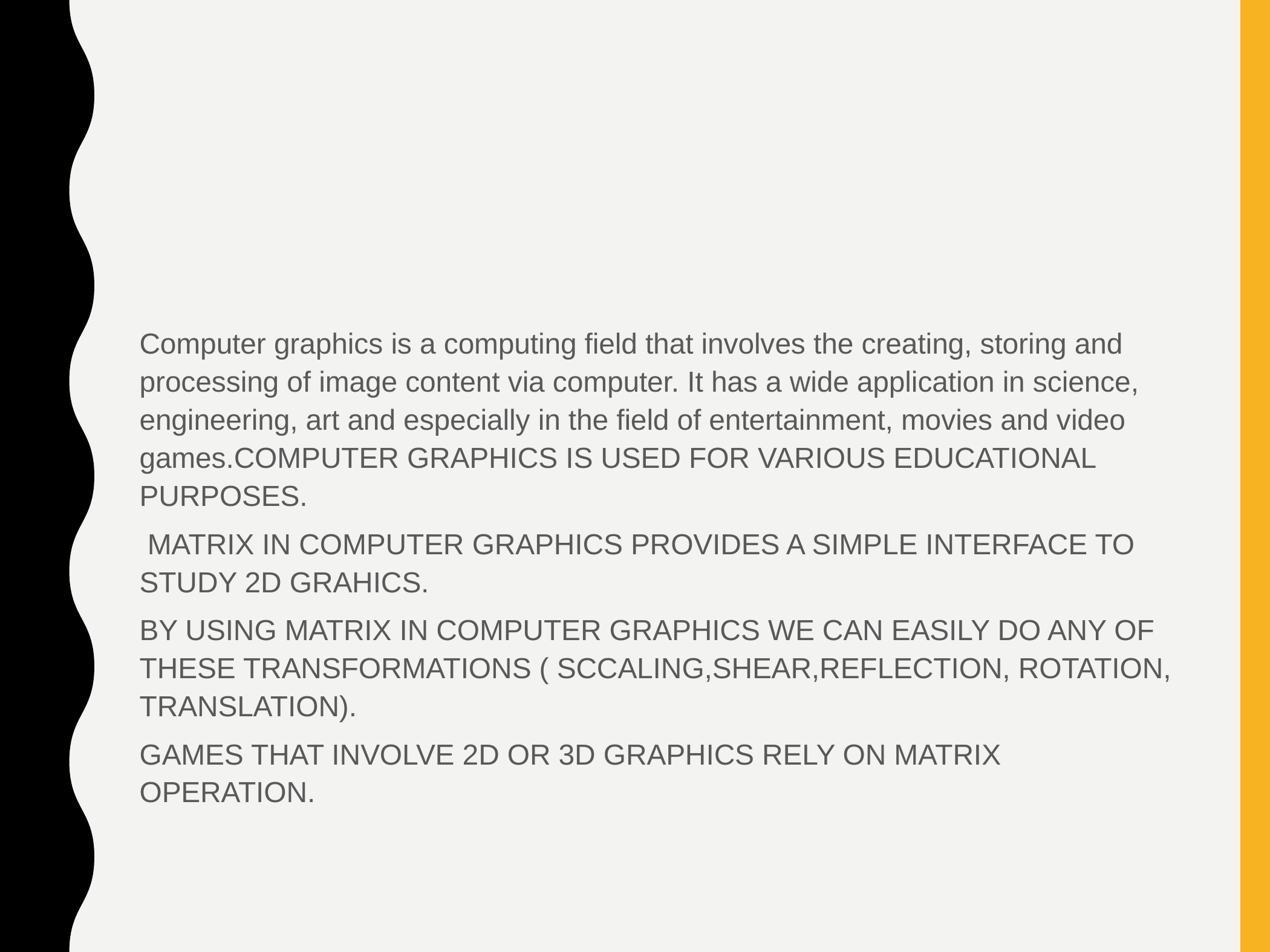

#
Computer graphics is a computing field that involves the creating, storing and processing of image content via computer. It has a wide application in science, engineering, art and especially in the field of entertainment, movies and video games.COMPUTER GRAPHICS IS USED FOR VARIOUS EDUCATIONAL PURPOSES.
 MATRIX IN COMPUTER GRAPHICS PROVIDES A SIMPLE INTERFACE TO STUDY 2D GRAHICS.
BY USING MATRIX IN COMPUTER GRAPHICS WE CAN EASILY DO ANY OF THESE TRANSFORMATIONS ( SCCALING,SHEAR,REFLECTION, ROTATION, TRANSLATION).
GAMES THAT INVOLVE 2D OR 3D GRAPHICS RELY ON MATRIX OPERATION.